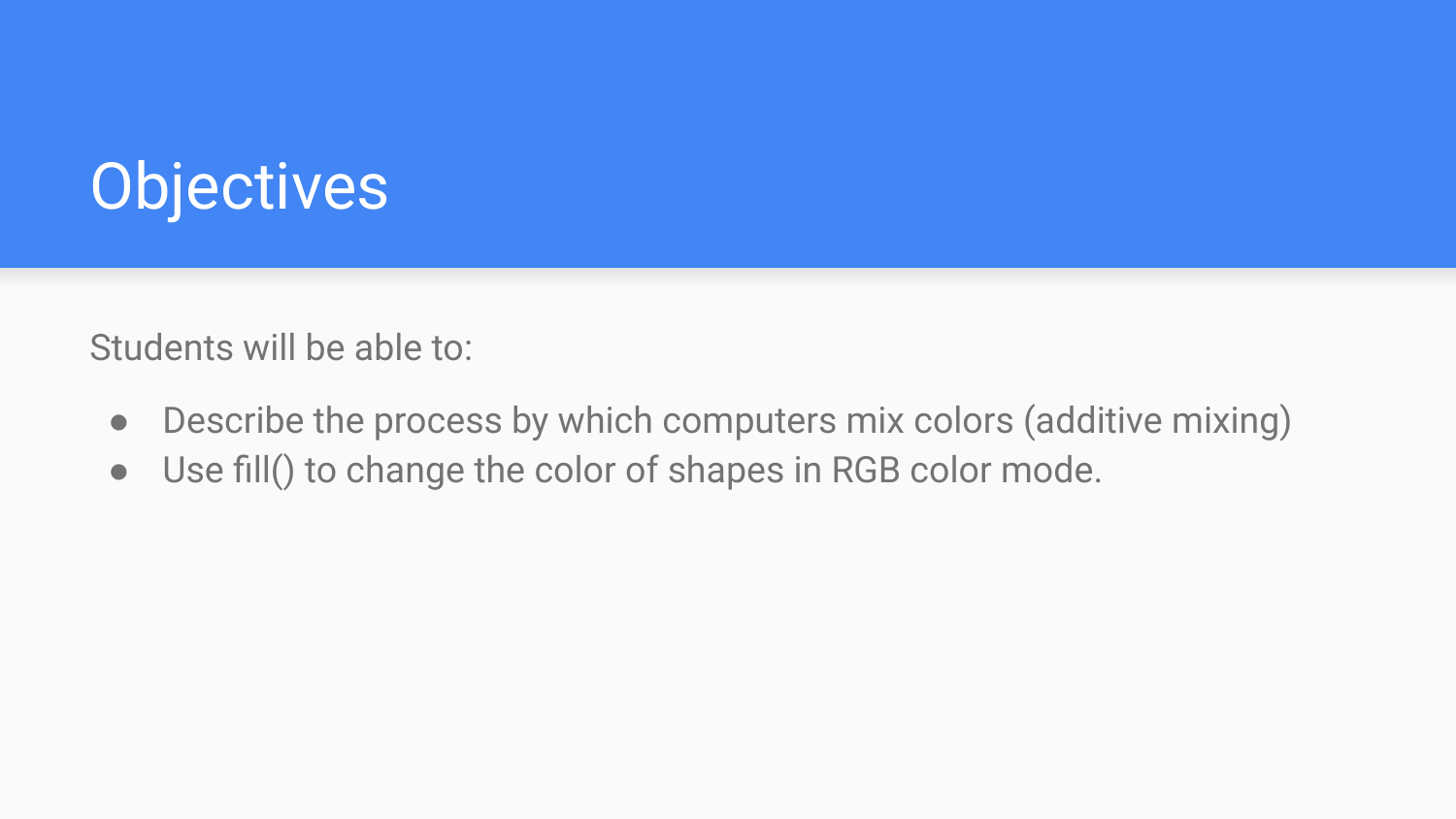

# Objectives
Students will be able to:
Describe the process by which computers mix colors (additive mixing)
Use fill() to change the color of shapes in RGB color mode.